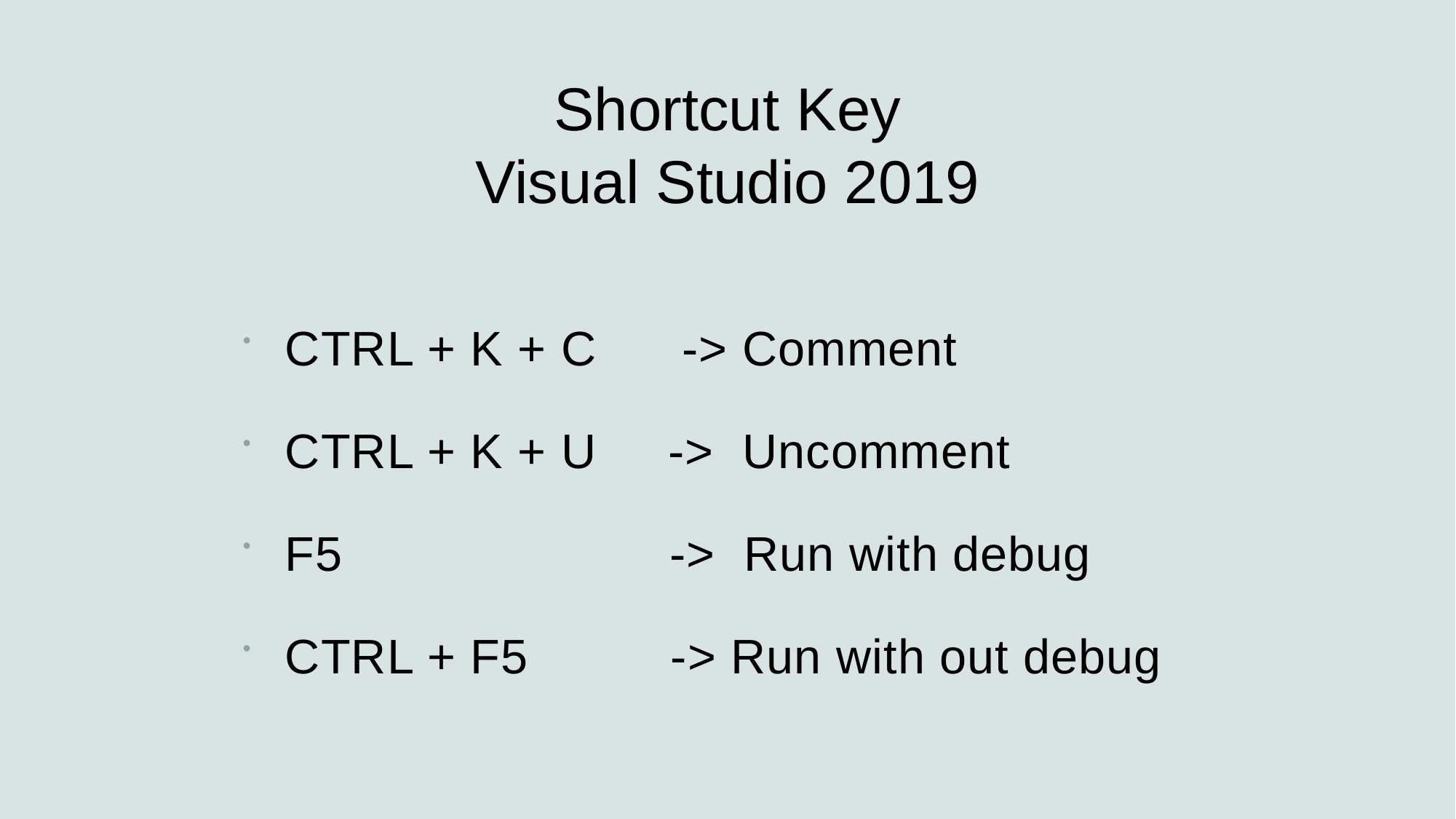

# Shortcut Key Visual Studio 2019
CTRL + K + C      -> Comment
CTRL + K + U     ->  Uncomment
F5                       ->  Run with debug
CTRL + F5          -> Run with out debug